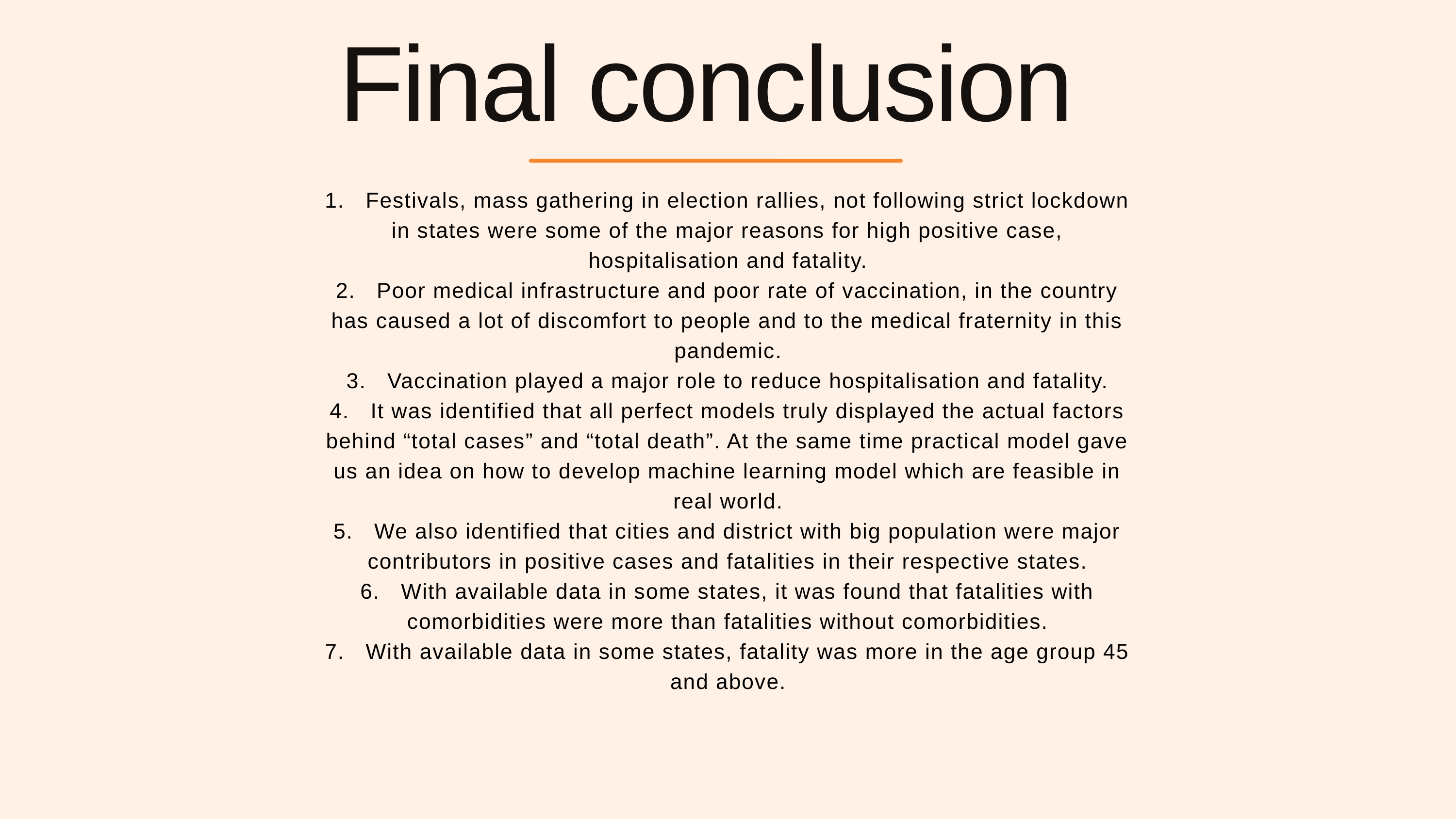

Final conclusion

1.   Festivals, mass gathering in election rallies, not following strict lockdown in states were some of the major reasons for high positive case, hospitalisation and fatality.
2.   Poor medical infrastructure and poor rate of vaccination, in the country has caused a lot of discomfort to people and to the medical fraternity in this pandemic.
3.   Vaccination played a major role to reduce hospitalisation and fatality.
4.   It was identified that all perfect models truly displayed the actual factors behind “total cases” and “total death”. At the same time practical model gave us an idea on how to develop machine learning model which are feasible in real world.
5.   We also identified that cities and district with big population were major contributors in positive cases and fatalities in their respective states.
6.   With available data in some states, it was found that fatalities with comorbidities were more than fatalities without comorbidities.
7.   With available data in some states, fatality was more in the age group 45 and above.